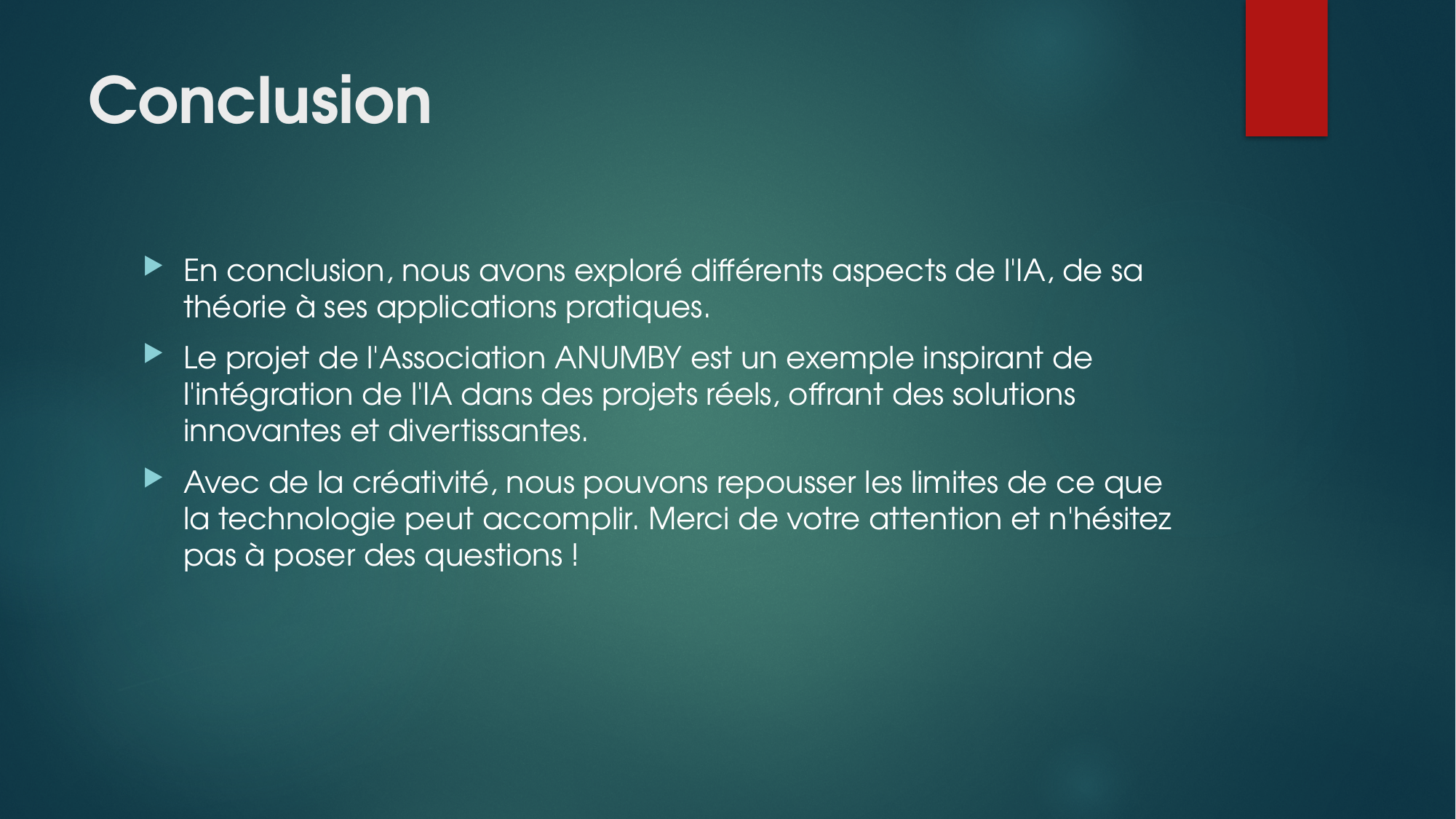

# Conclusion
En conclusion, nous avons exploré différents aspects de l'IA, de sa théorie à ses applications pratiques.
Le projet de l'Association ANUMBY est un exemple inspirant de l'intégration de l'IA dans des projets réels, offrant des solutions innovantes et divertissantes.
Avec de la créativité, nous pouvons repousser les limites de ce que la technologie peut accomplir. Merci de votre attention et n'hésitez pas à poser des questions !